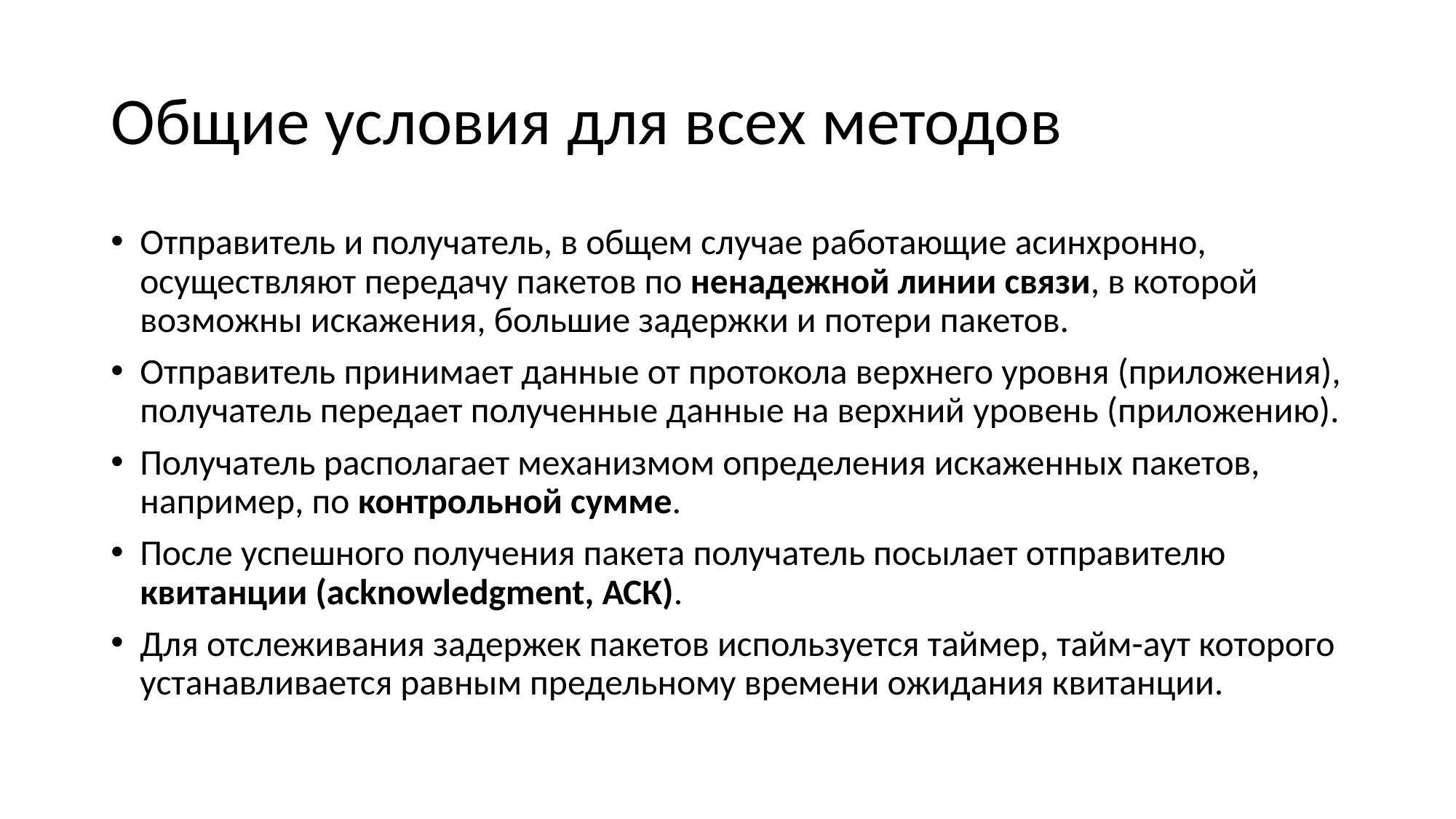

# Общие условия для всех методов
Отправитель и получатель, в общем случае работающие асинхронно, осуществляют передачу пакетов по ненадежной линии связи, в которой возможны искажения, большие задержки и потери пакетов.
Отправитель принимает данные от протокола верхнего уровня (приложения), получатель передает полученные данные на верхний уровень (приложению).
Получатель располагает механизмом определения искаженных пакетов, например, по контрольной сумме.
После успешного получения пакета получатель посылает отправителю квитанции (acknowledgment, АСК).
Для отслеживания задержек пакетов используется таймер, тайм-аут которого устанавливается равным предельному времени ожидания квитанции.